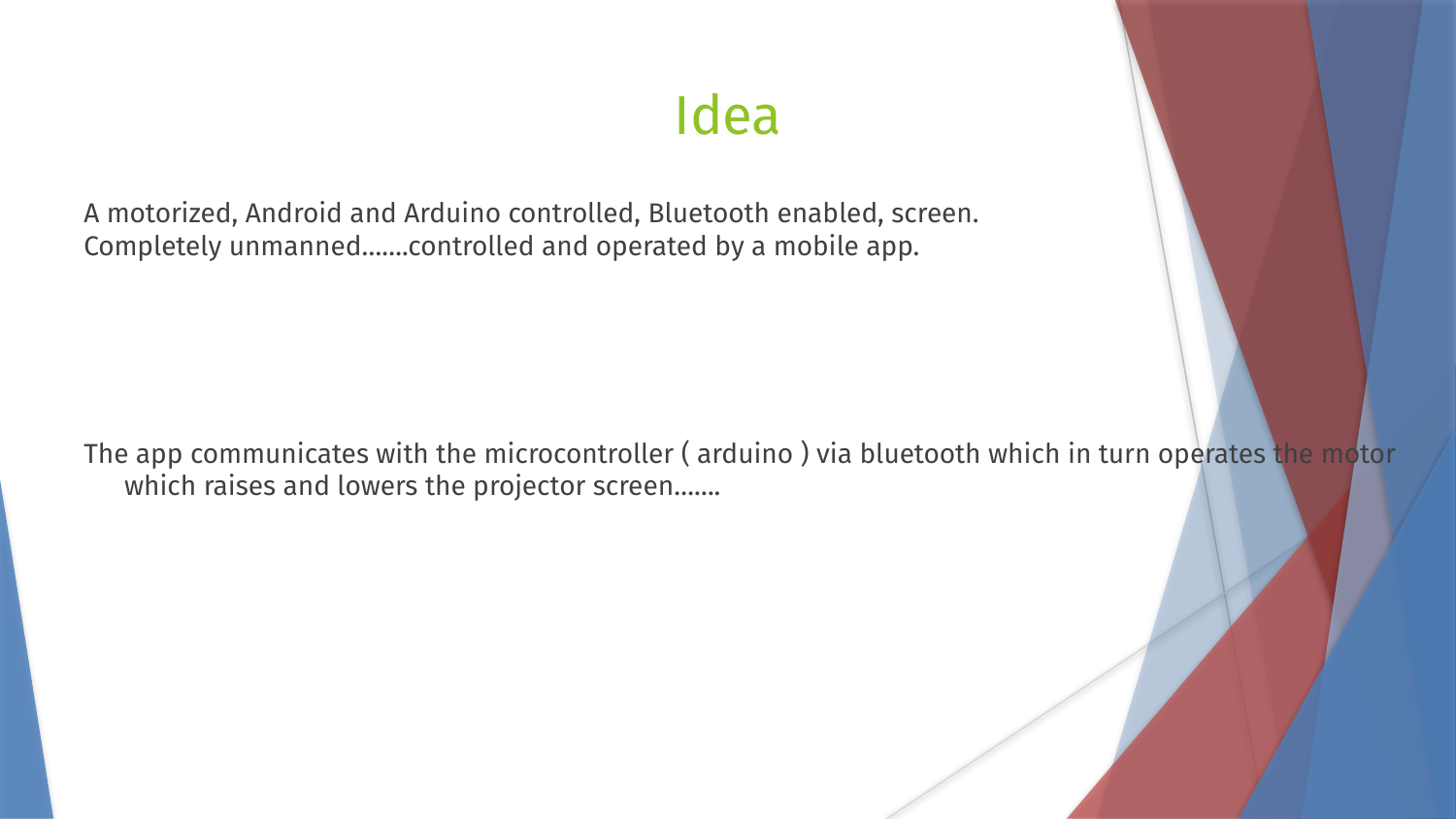

Idea
A motorized, Android and Arduino controlled, Bluetooth enabled, screen.
Completely unmanned…….controlled and operated by a mobile app.

The app communicates with the microcontroller ( arduino ) via bluetooth which in turn operates the motor which raises and lowers the projector screen…….